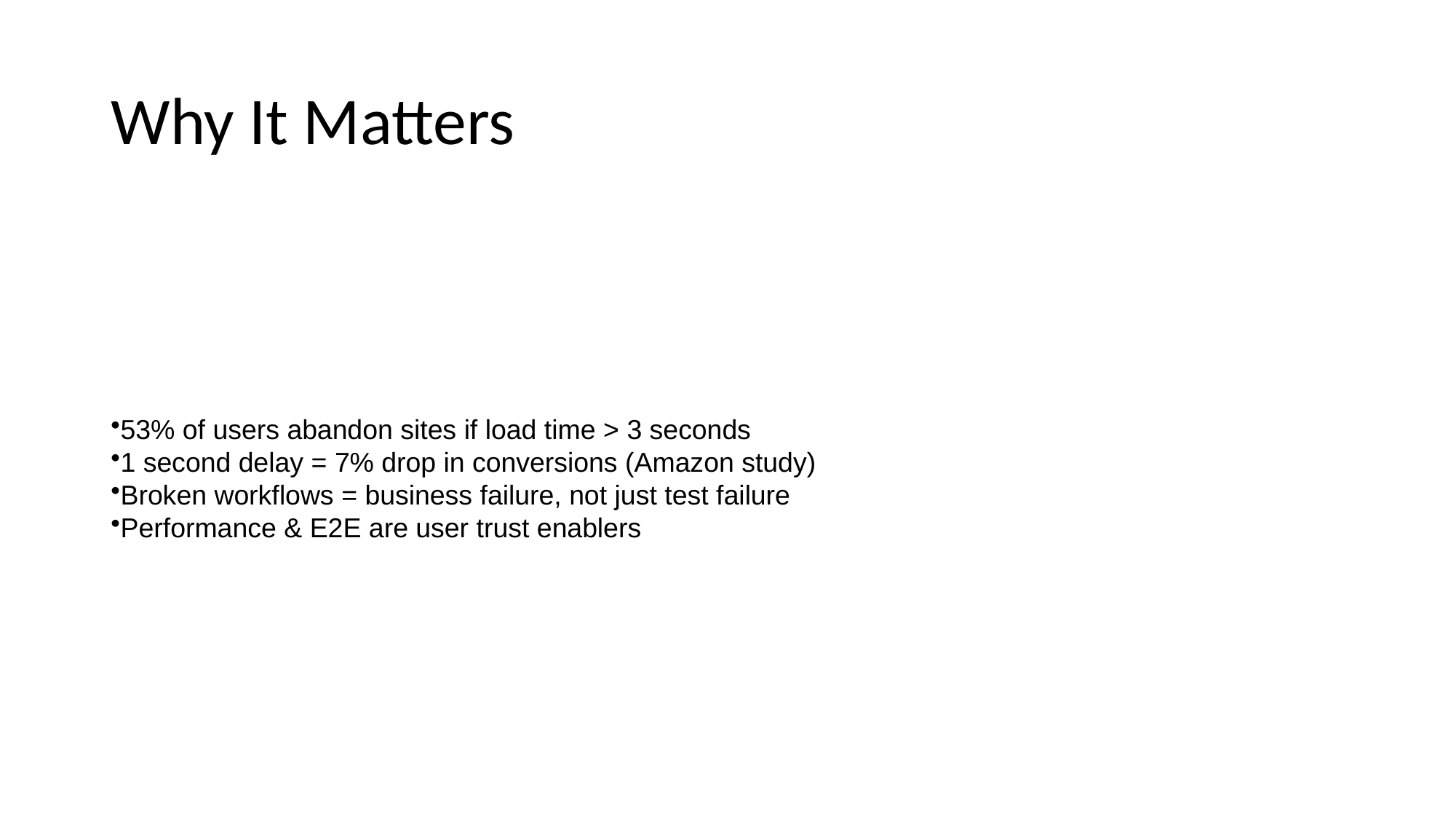

# Why It Matters
53% of users abandon sites if load time > 3 seconds
1 second delay = 7% drop in conversions (Amazon study)
Broken workflows = business failure, not just test failure
Performance & E2E are user trust enablers